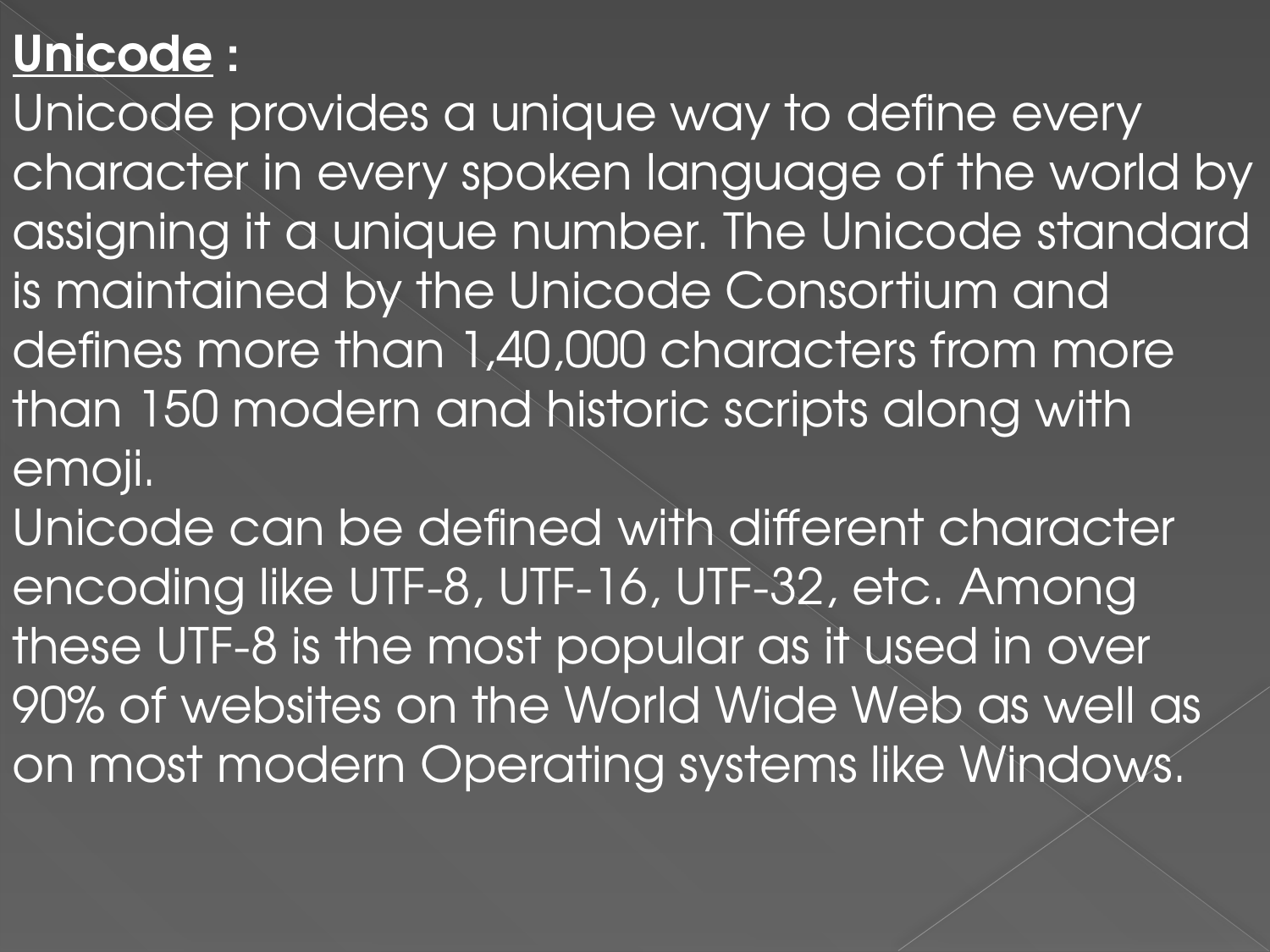

Unicode :
Unicode provides a unique way to define every character in every spoken language of the world by assigning it a unique number. The Unicode standard is maintained by the Unicode Consortium and defines more than 1,40,000 characters from more than 150 modern and historic scripts along with emoji.
Unicode can be defined with different character encoding like UTF-8, UTF-16, UTF-32, etc. Among these UTF-8 is the most popular as it used in over 90% of websites on the World Wide Web as well as on most modern Operating systems like Windows.